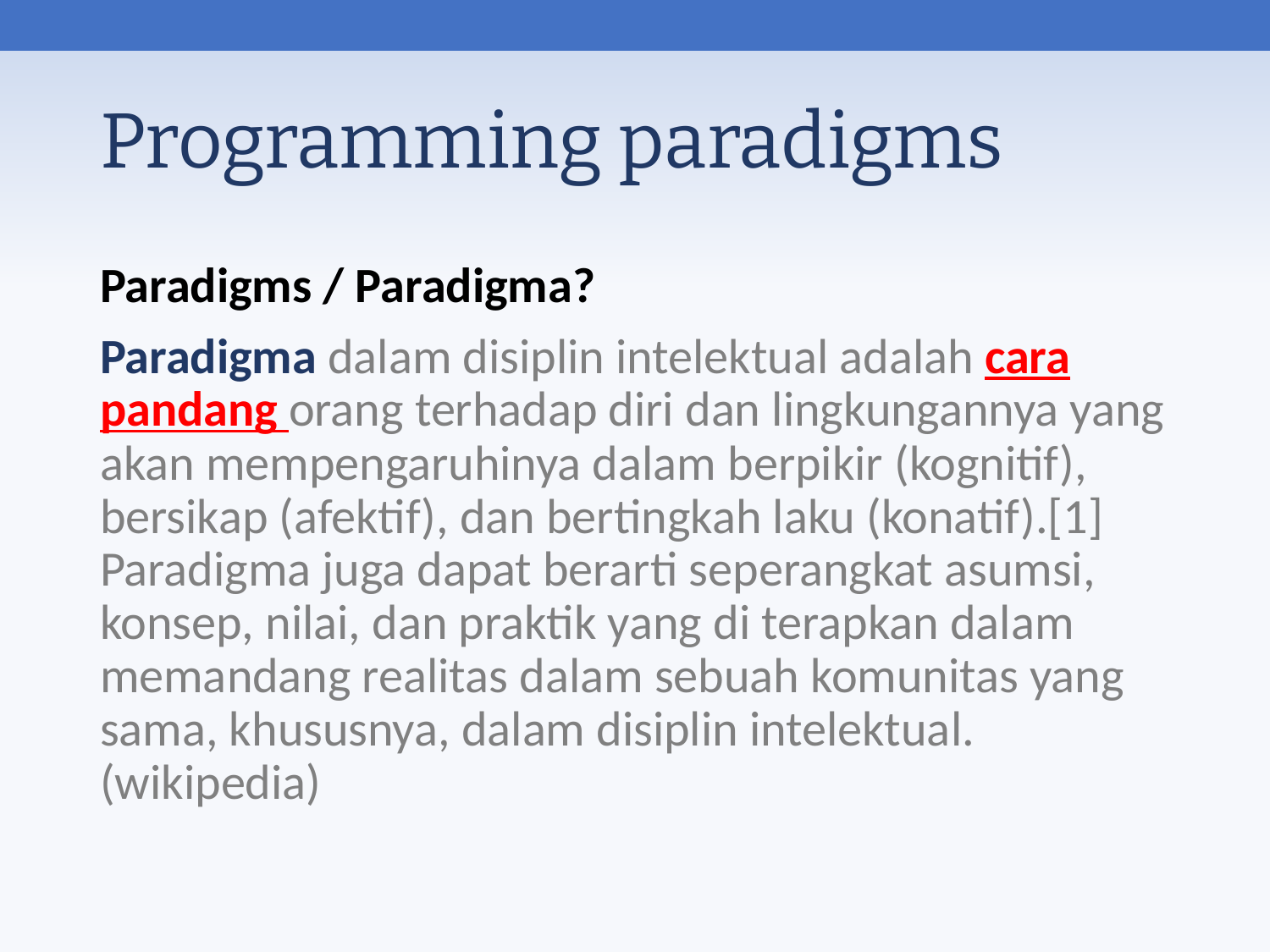

# Programming paradigms
Paradigms / Paradigma?
Paradigma dalam disiplin intelektual adalah cara pandang orang terhadap diri dan lingkungannya yang akan mempengaruhinya dalam berpikir (kognitif), bersikap (afektif), dan bertingkah laku (konatif).[1] Paradigma juga dapat berarti seperangkat asumsi, konsep, nilai, dan praktik yang di terapkan dalam memandang realitas dalam sebuah komunitas yang sama, khususnya, dalam disiplin intelektual. (wikipedia)